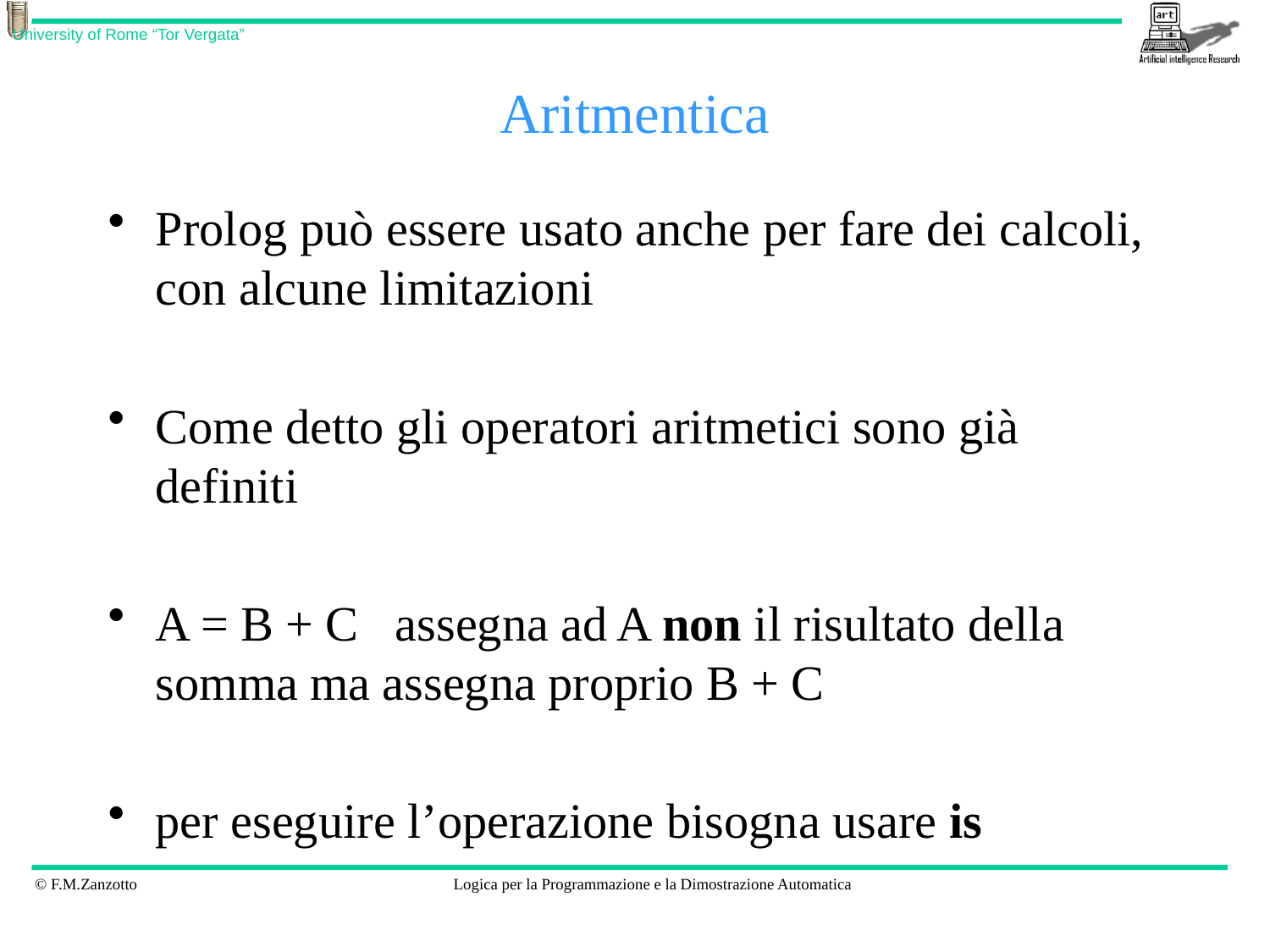

# Aritmentica
Prolog può essere usato anche per fare dei calcoli, con alcune limitazioni

Come detto gli operatori aritmetici sono già definiti

A = B + C   assegna ad A non il risultato della somma ma assegna proprio B + C

per eseguire l’operazione bisogna usare is